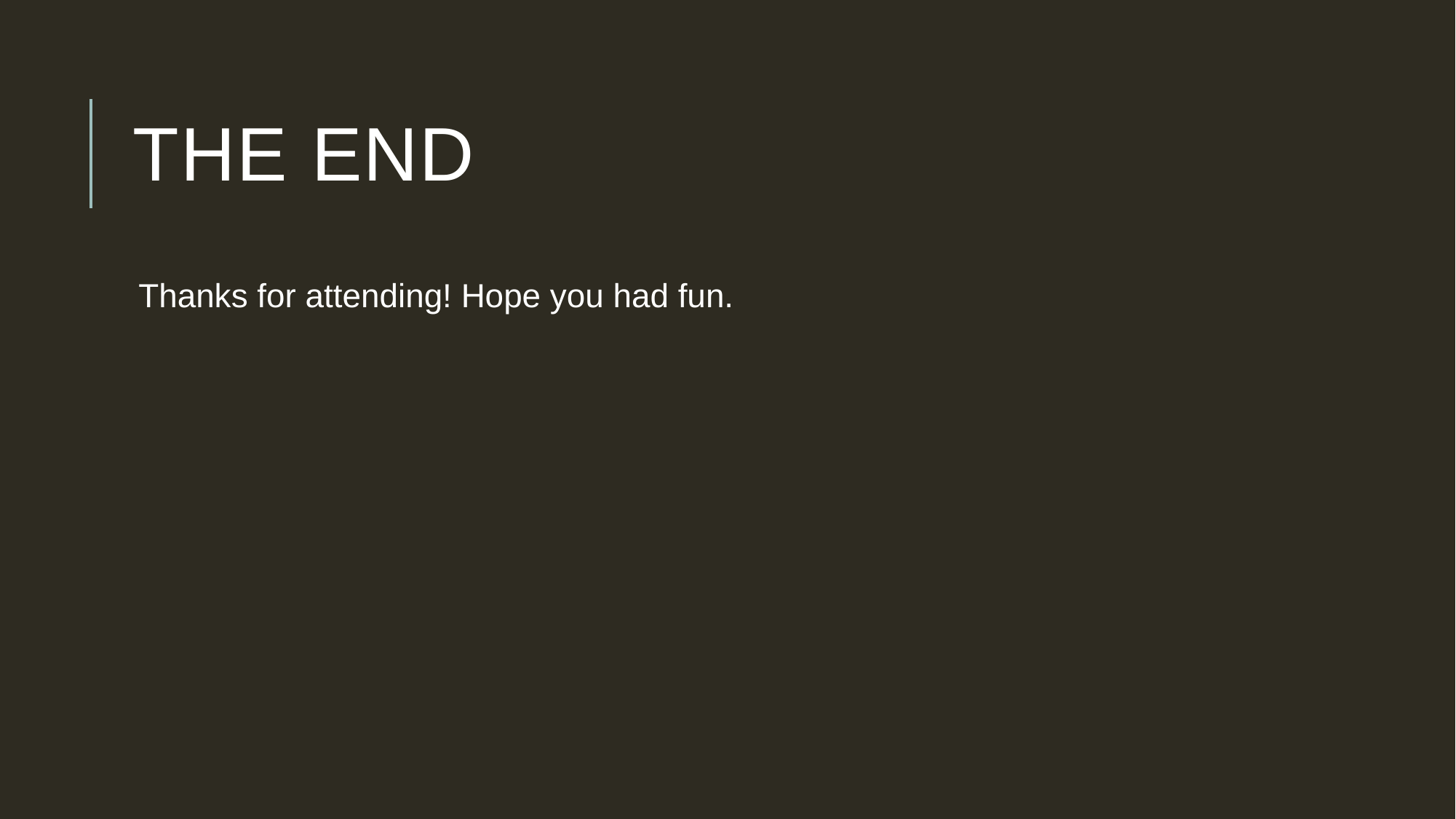

# The end
Thanks for attending! Hope you had fun.